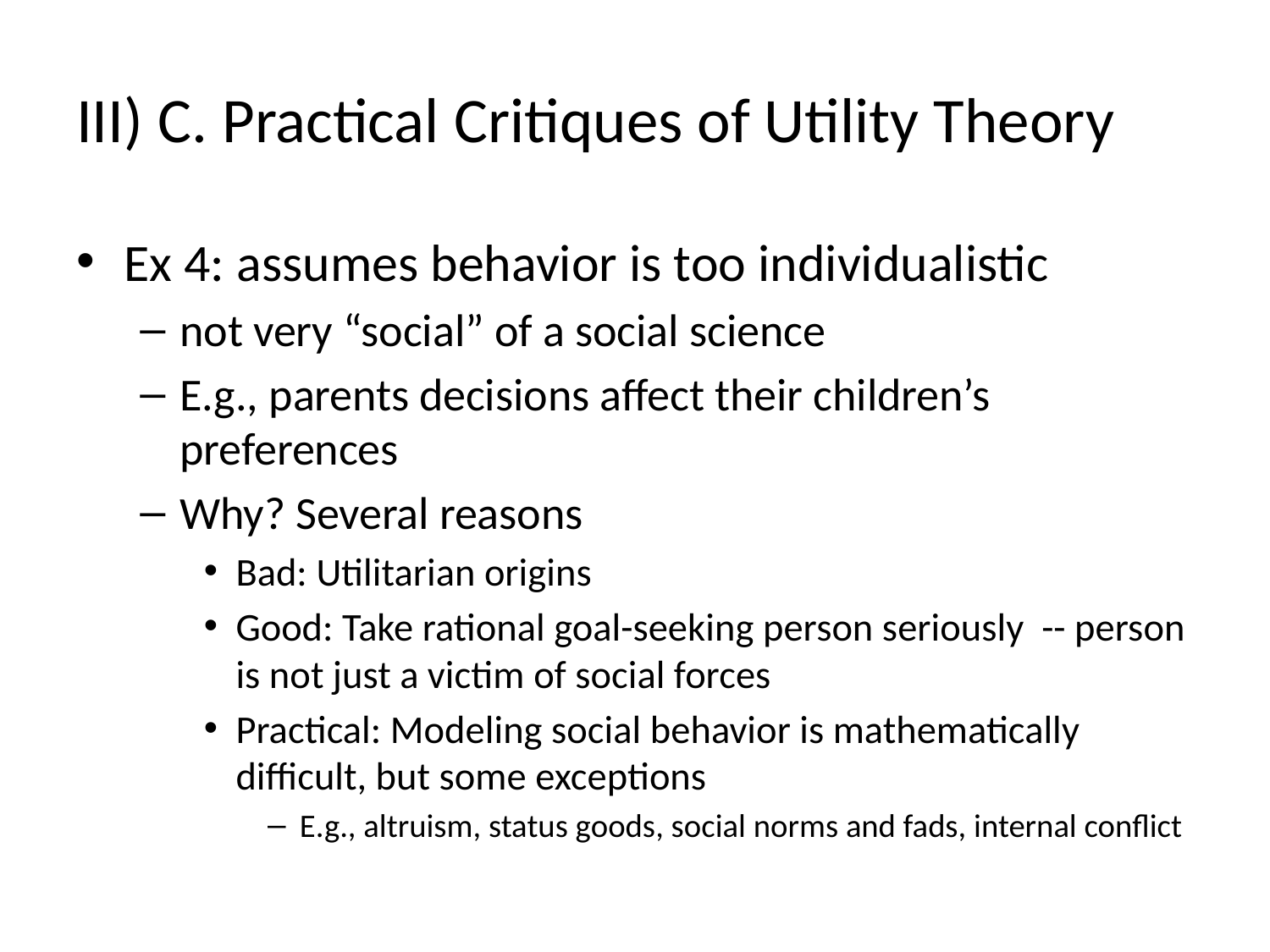

# III) C. Practical Critiques of Utility Theory
Ex 4: assumes behavior is too individualistic
not very “social” of a social science
E.g., parents decisions affect their children’s preferences
Why? Several reasons
Bad: Utilitarian origins
Good: Take rational goal-seeking person seriously  -- person is not just a victim of social forces
Practical: Modeling social behavior is mathematically difficult, but some exceptions
E.g., altruism, status goods, social norms and fads, internal conflict